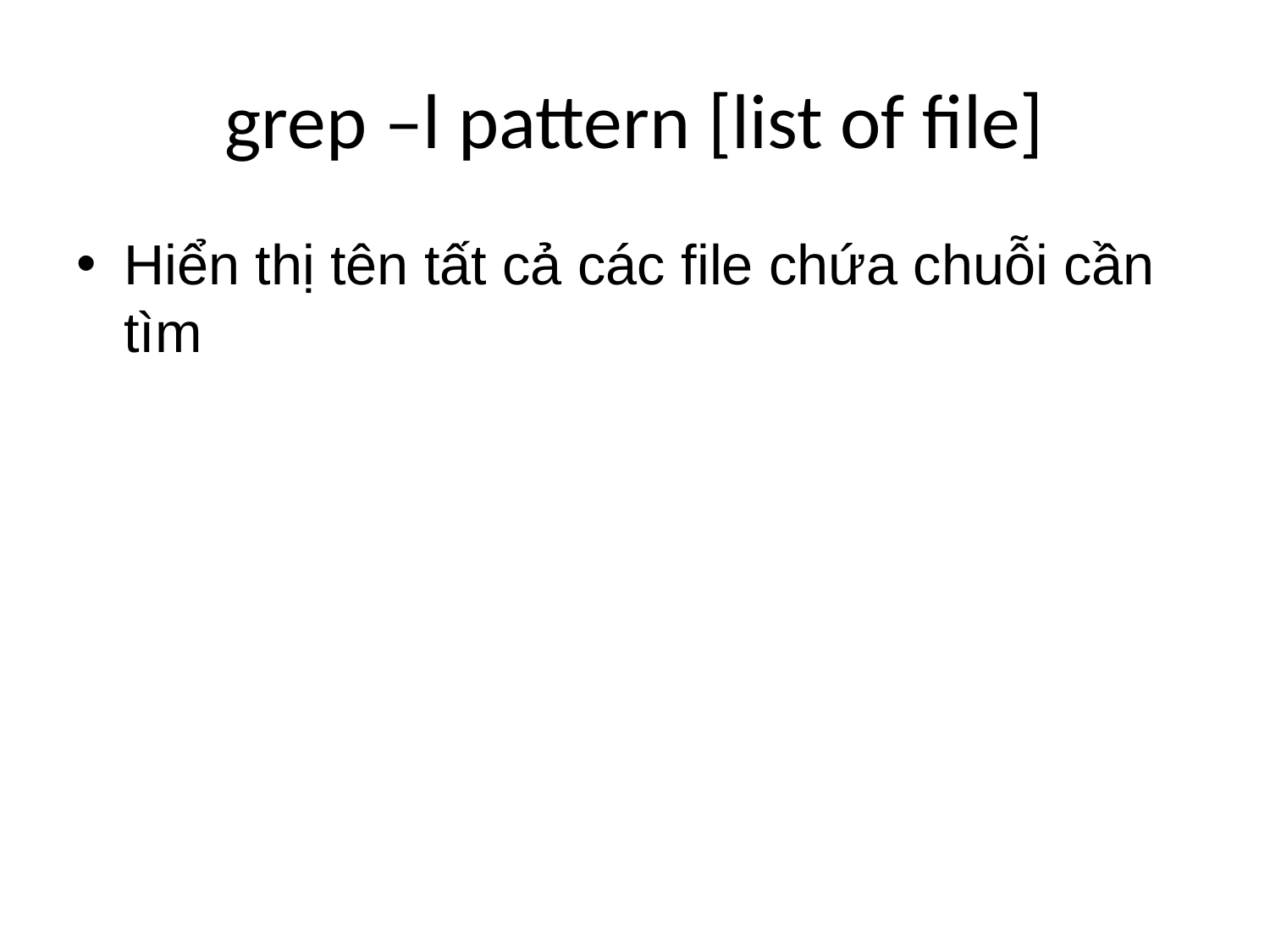

# grep –l pattern [list of file]
Hiển thị tên tất cả các file chứa chuỗi cần tìm